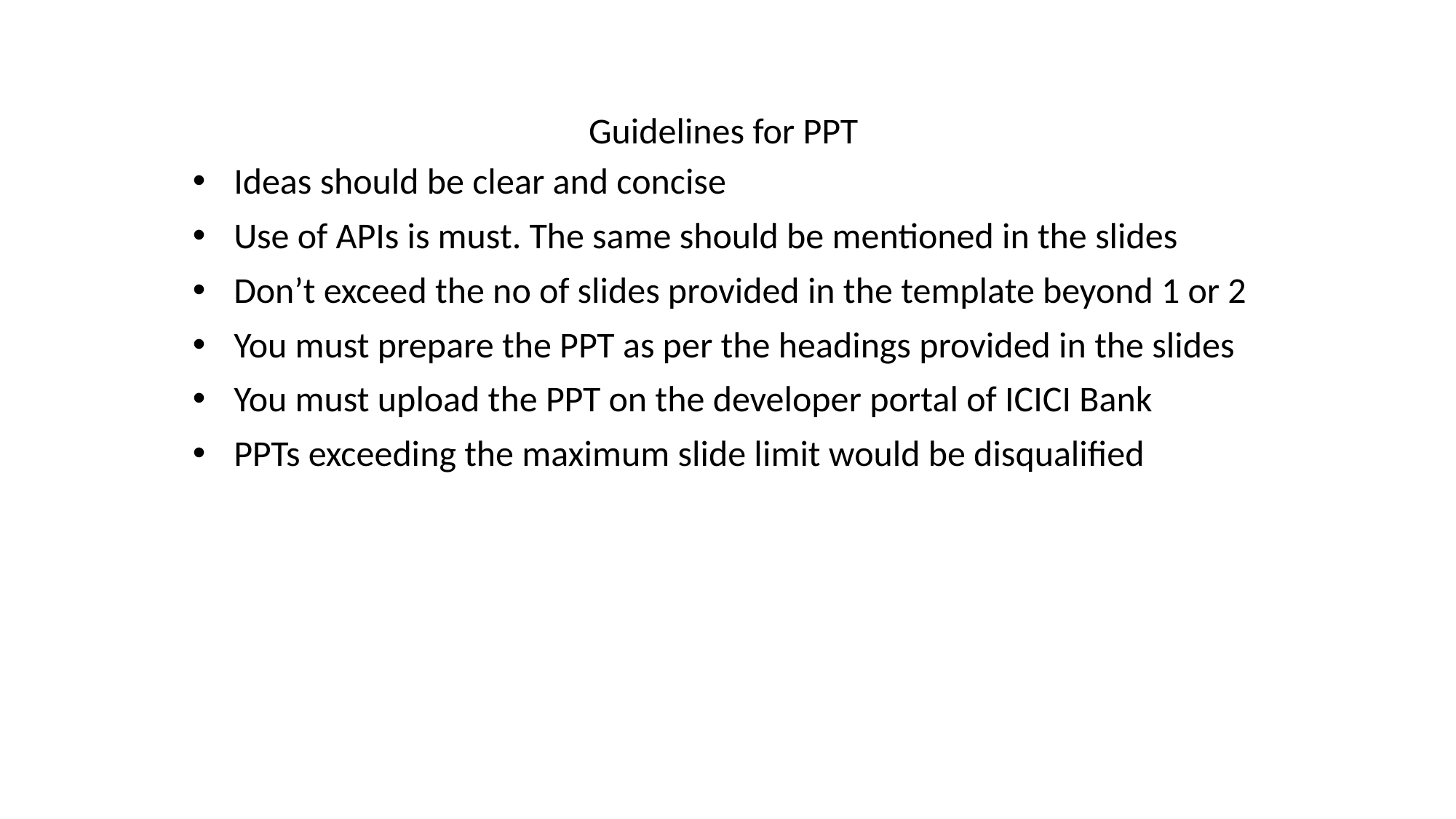

# Guidelines for PPT
Ideas should be clear and concise
Use of APIs is must. The same should be mentioned in the slides
Don’t exceed the no of slides provided in the template beyond 1 or 2
You must prepare the PPT as per the headings provided in the slides
You must upload the PPT on the developer portal of ICICI Bank
PPTs exceeding the maximum slide limit would be disqualified